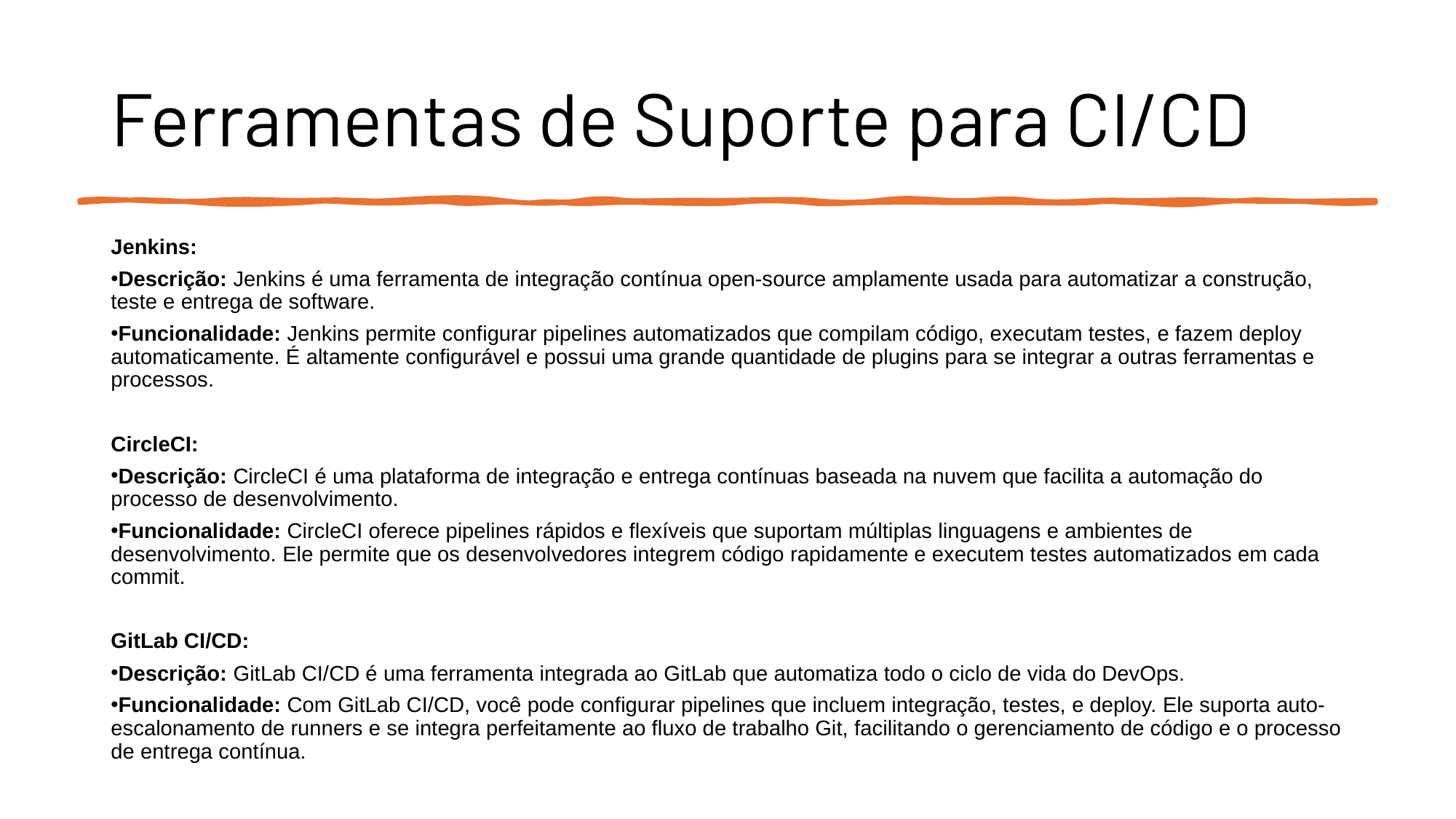

# Ferramentas de Suporte para CI/CD

Jenkins:
Descrição: Jenkins é uma ferramenta de integração contínua open-source amplamente usada para automatizar a construção, teste e entrega de software.
Funcionalidade: Jenkins permite configurar pipelines automatizados que compilam código, executam testes, e fazem deploy automaticamente. É altamente configurável e possui uma grande quantidade de plugins para se integrar a outras ferramentas e processos.

CircleCI:
Descrição: CircleCI é uma plataforma de integração e entrega contínuas baseada na nuvem que facilita a automação do processo de desenvolvimento.
Funcionalidade: CircleCI oferece pipelines rápidos e flexíveis que suportam múltiplas linguagens e ambientes de desenvolvimento. Ele permite que os desenvolvedores integrem código rapidamente e executem testes automatizados em cada commit.

GitLab CI/CD:
Descrição: GitLab CI/CD é uma ferramenta integrada ao GitLab que automatiza todo o ciclo de vida do DevOps.
Funcionalidade: Com GitLab CI/CD, você pode configurar pipelines que incluem integração, testes, e deploy. Ele suporta auto-escalonamento de runners e se integra perfeitamente ao fluxo de trabalho Git, facilitando o gerenciamento de código e o processo de entrega contínua.